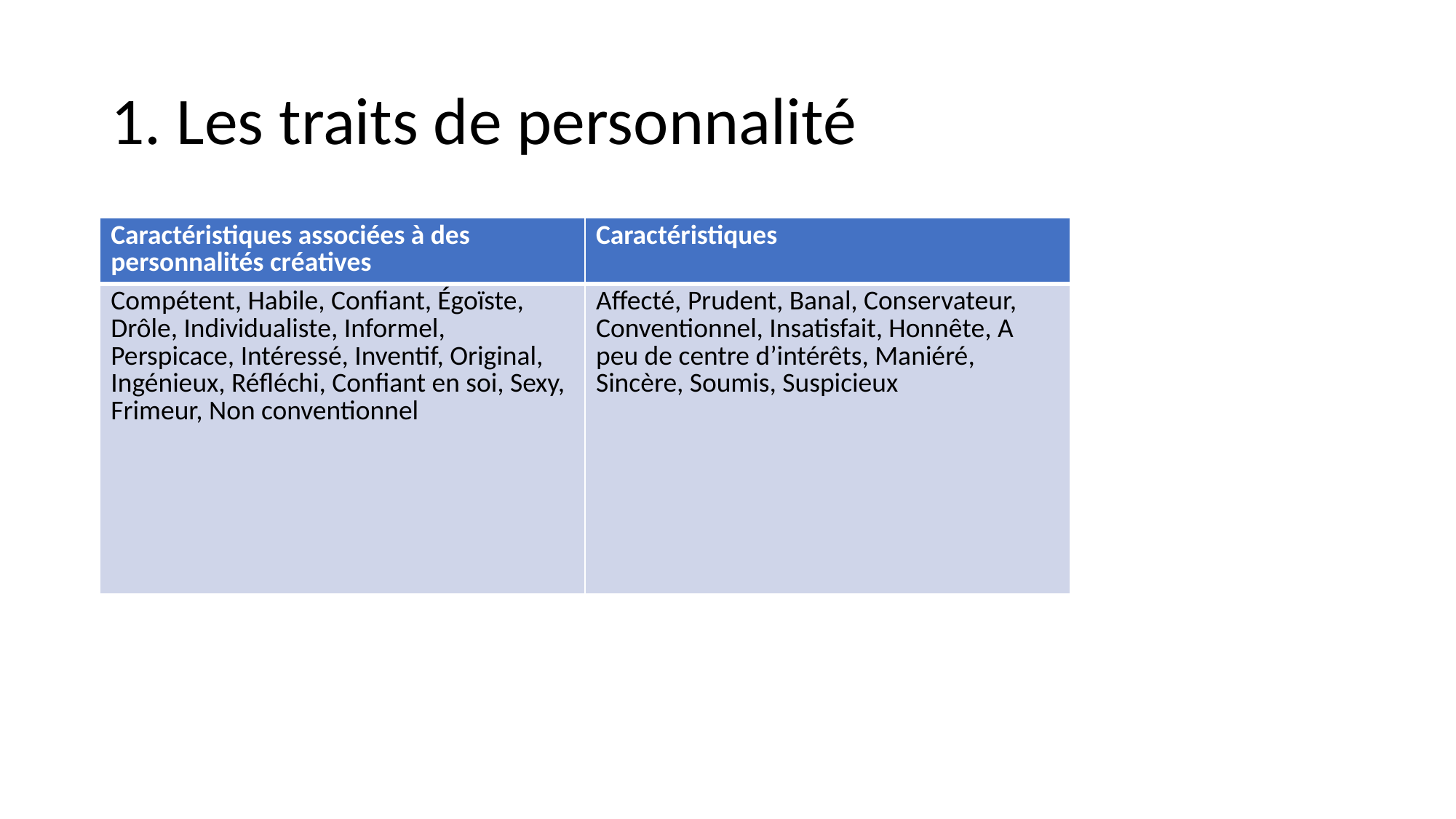

# 1. Les traits de personnalité
| Caractéristiques associées à des personnalités créatives | Caractéristiques |
| --- | --- |
| Compétent, Habile, Confiant, Égoïste, Drôle, Individualiste, Informel, Perspicace, Intéressé, Inventif, Original, Ingénieux, Réfléchi, Confiant en soi, Sexy, Frimeur, Non conventionnel | Affecté, Prudent, Banal, Conservateur, Conventionnel, Insatisfait, Honnête, A peu de centre d’intérêts, Maniéré, Sincère, Soumis, Suspicieux |